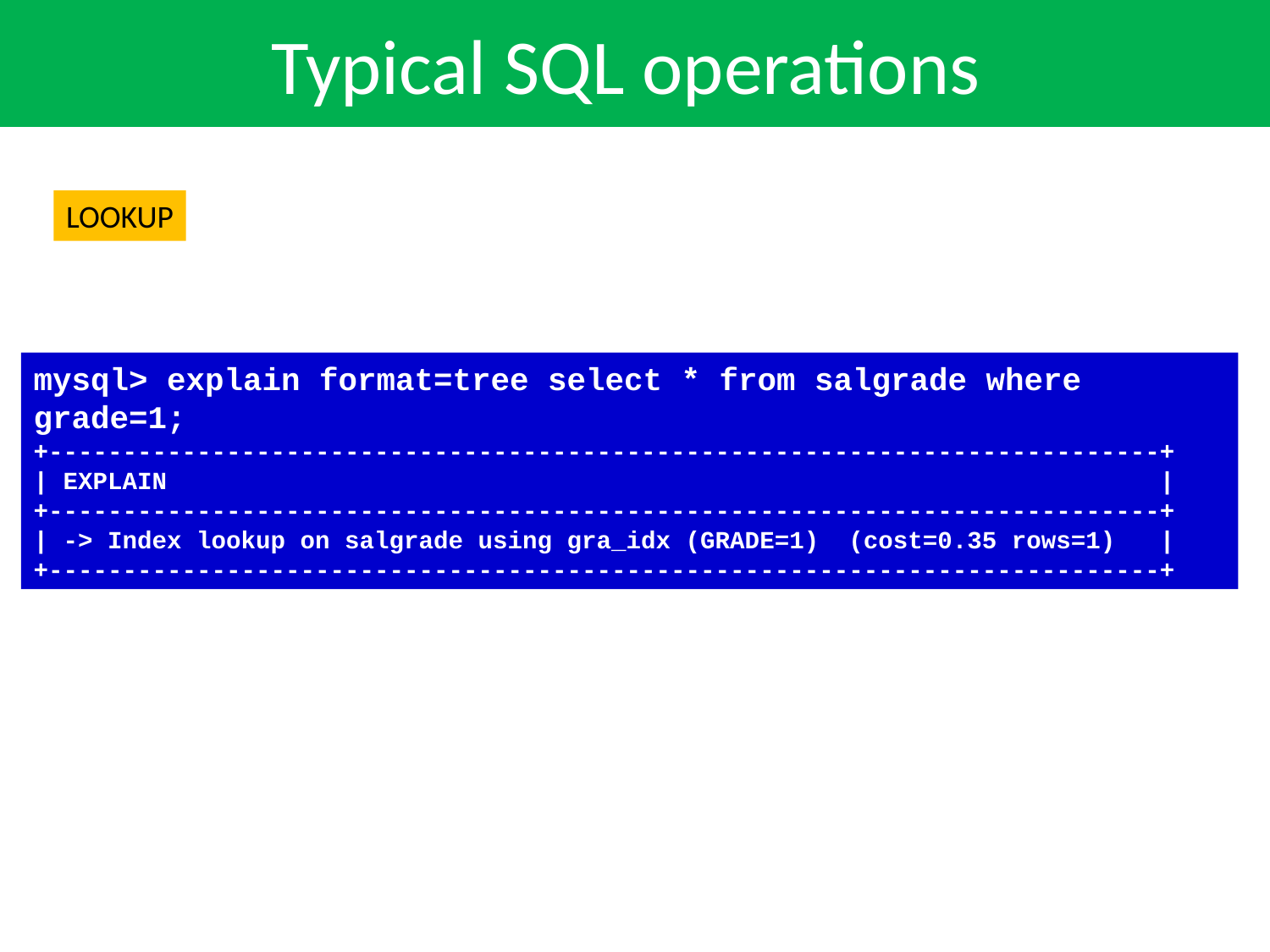

# Typical SQL operations
LOOKUP
mysql> explain format=tree select * from salgrade where grade=1;
+---------------------------------------------------------------------------+
| EXPLAIN                                                                   |
+---------------------------------------------------------------------------+
| -> Index lookup on salgrade using gra_idx (GRADE=1)  (cost=0.35 rows=1)   |
+---------------------------------------------------------------------------+